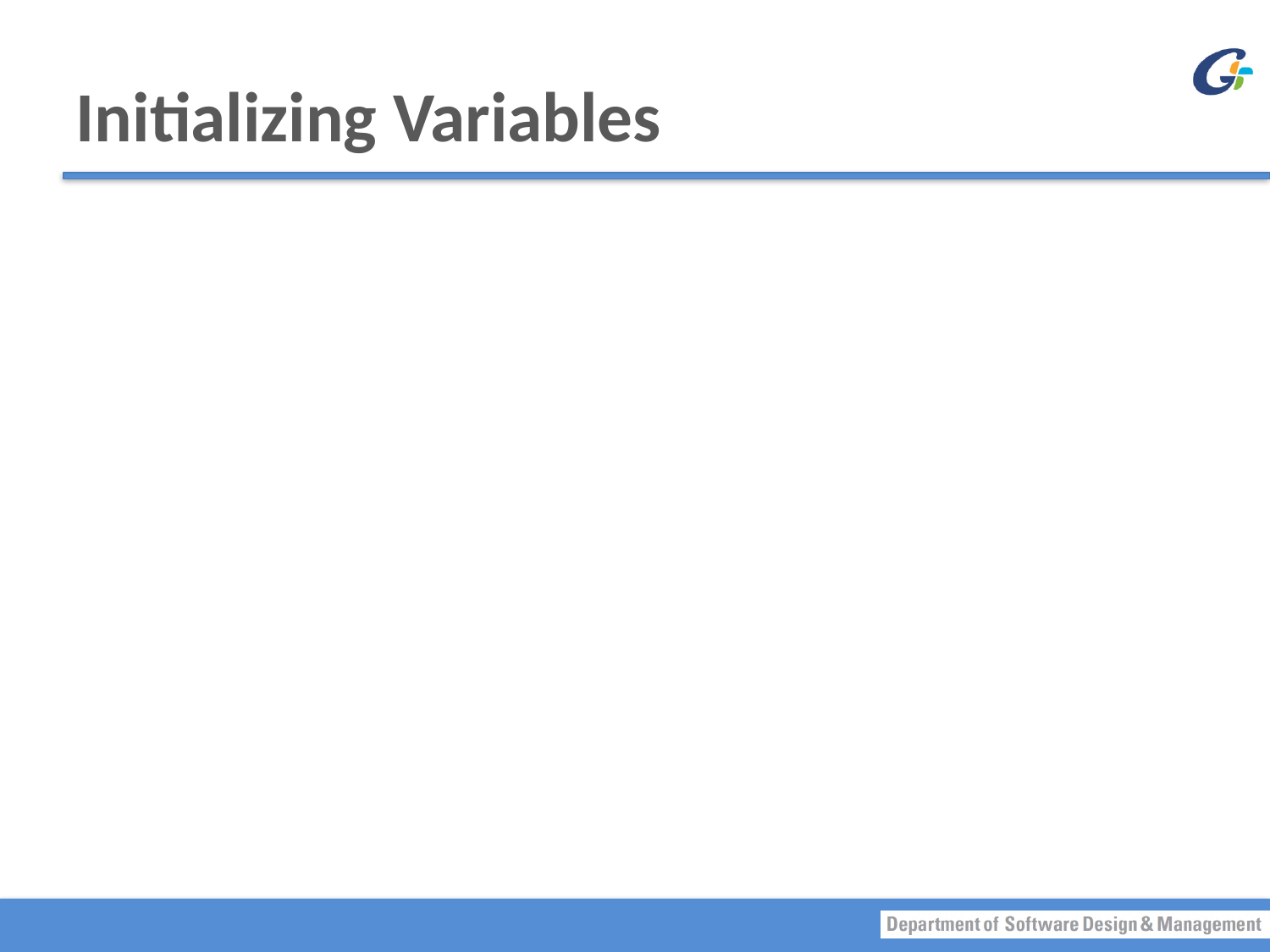

# Initializing Variables
A variable that has been declared, but no yet given a value is said to be uninitialized.
Uninitialized class variables have the value null.
Uninitialized primitive variables may have a default value.
Examples:
int count = 0; char grade = 'A';
String flightNumber = “KE101”;